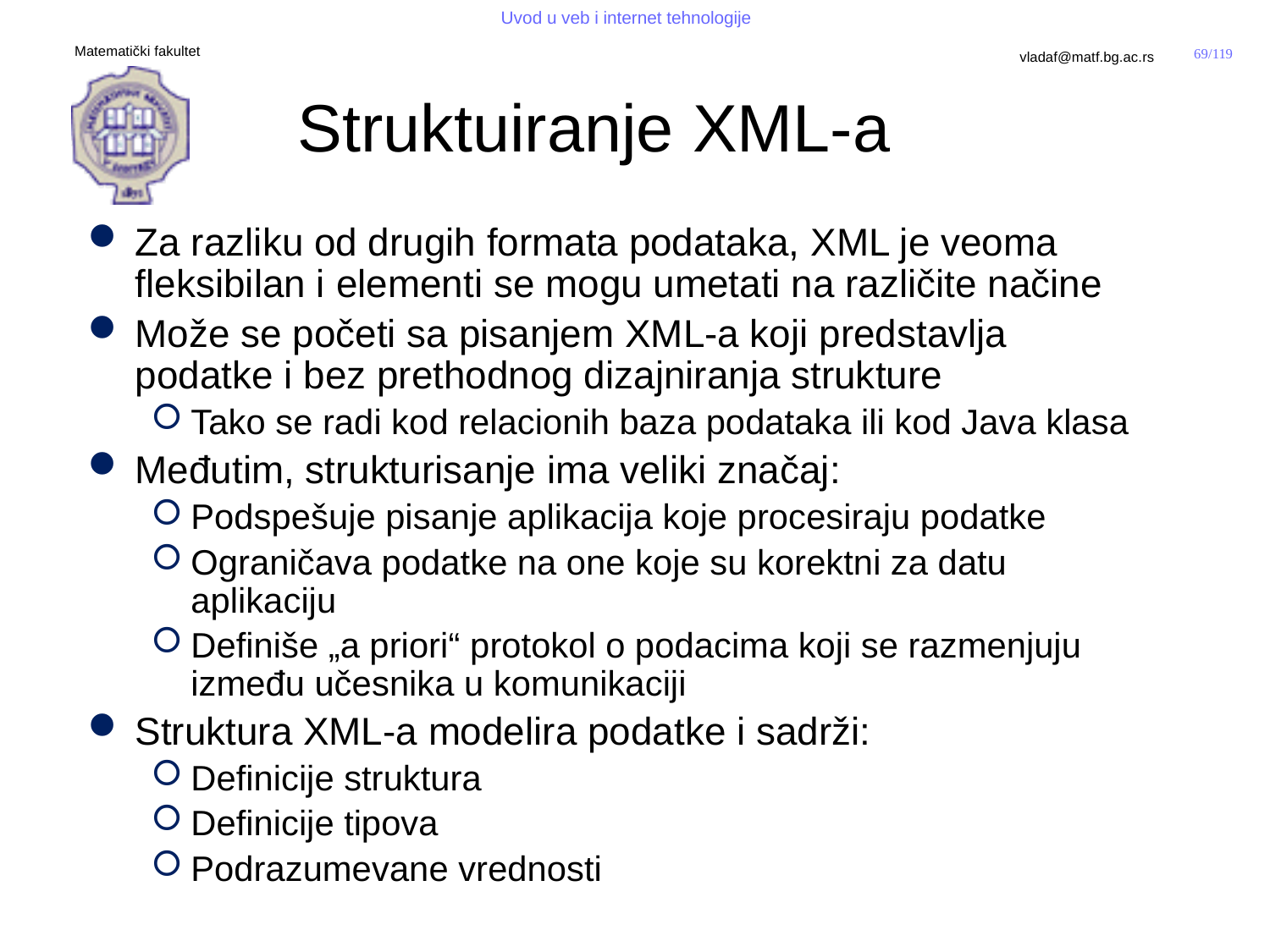

# Struktuiranje XML-a
Za razliku od drugih formata podataka, XML je veoma fleksibilan i elementi se mogu umetati na različite načine
Može se početi sa pisanjem XML-a koji predstavlja podatke i bez prethodnog dizajniranja strukture
Tako se radi kod relacionih baza podataka ili kod Java klasa
Međutim, strukturisanje ima veliki značaj:
Podspešuje pisanje aplikacija koje procesiraju podatke
Ograničava podatke na one koje su korektni za datu aplikaciju
Definiše „a priori“ protokol o podacima koji se razmenjuju između učesnika u komunikaciji
Struktura XML-a modelira podatke i sadrži:
Definicije struktura
Definicije tipova
Podrazumevane vrednosti